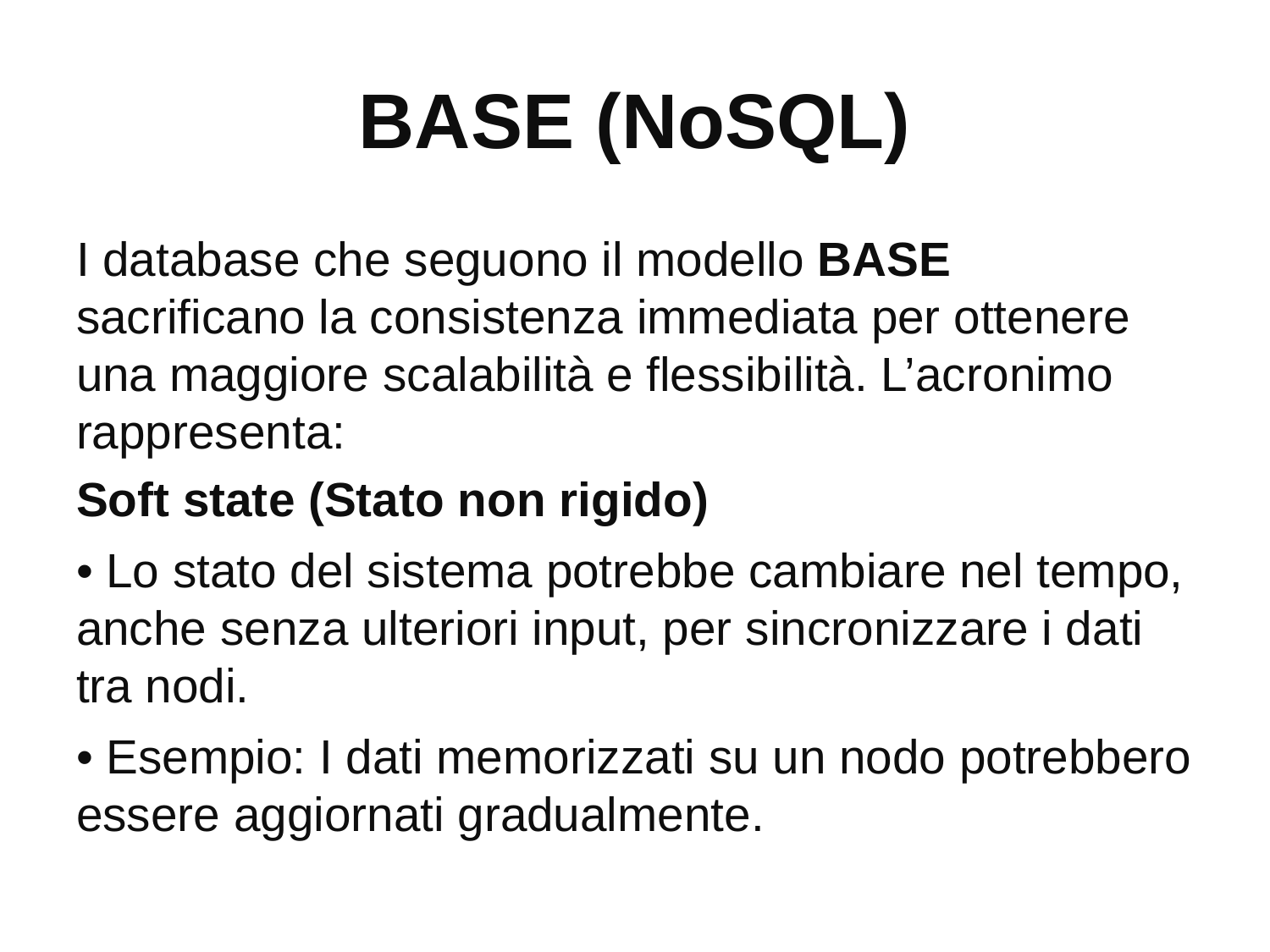

# BASE (NoSQL)
I database che seguono il modello BASE sacrificano la consistenza immediata per ottenere una maggiore scalabilità e flessibilità. L’acronimo rappresenta:
Soft state (Stato non rigido)
• Lo stato del sistema potrebbe cambiare nel tempo, anche senza ulteriori input, per sincronizzare i dati tra nodi.
• Esempio: I dati memorizzati su un nodo potrebbero essere aggiornati gradualmente.